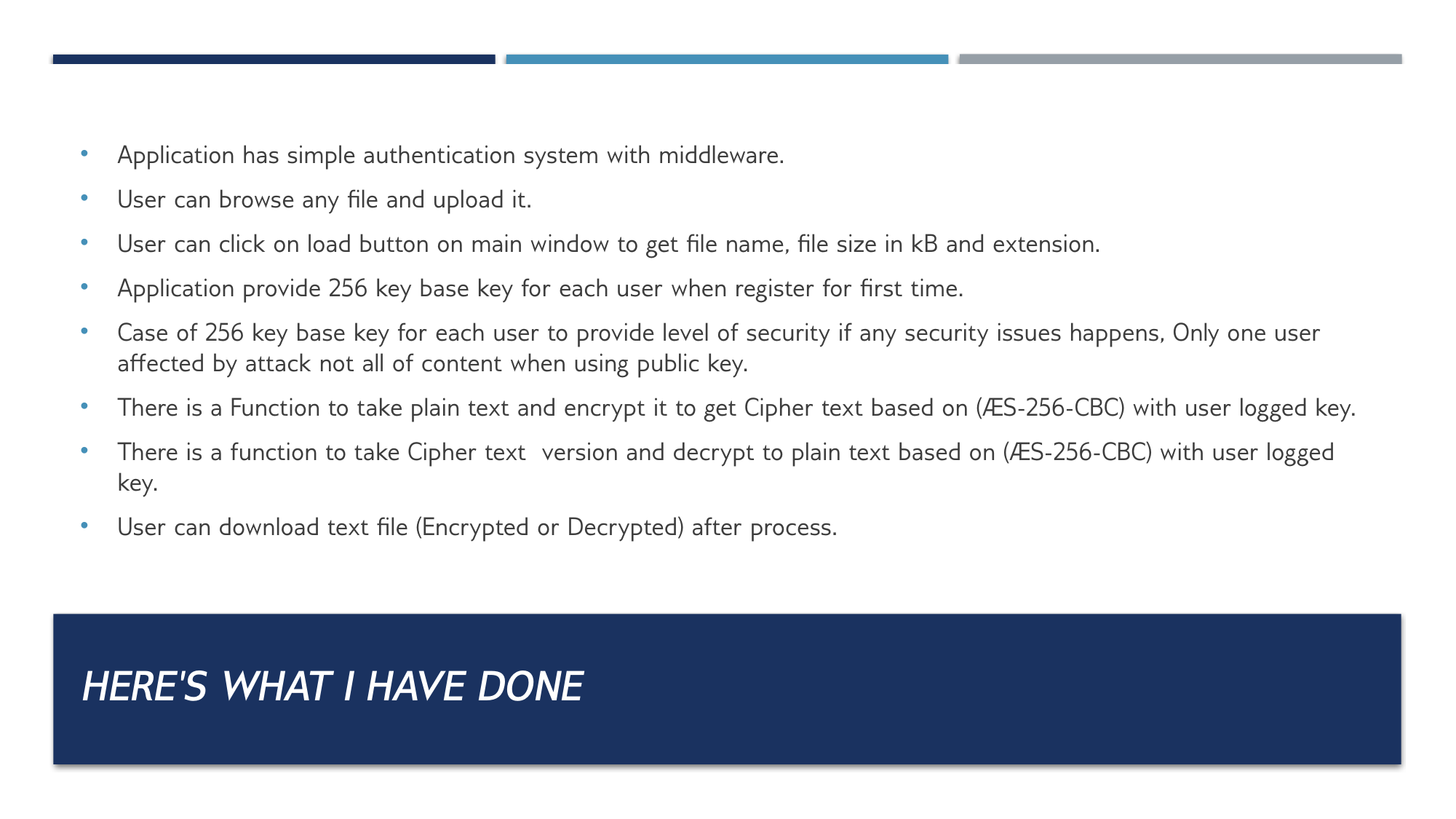

Application has simple authentication system with middleware.
User can browse any file and upload it.
User can click on load button on main window to get file name, file size in kB and extension.
Application provide 256 key base key for each user when register for first time.
Case of 256 key base key for each user to provide level of security if any security issues happens, Only one user affected by attack not all of content when using public key.
There is a Function to take plain text and encrypt it to get Cipher text based on (AES-256-CBC) with user logged key.
There is a function to take Cipher text  version and decrypt to plain text based on (AES-256-CBC) with user logged key.
User can download text file (Encrypted or Decrypted) after process.

# Here's what I have done